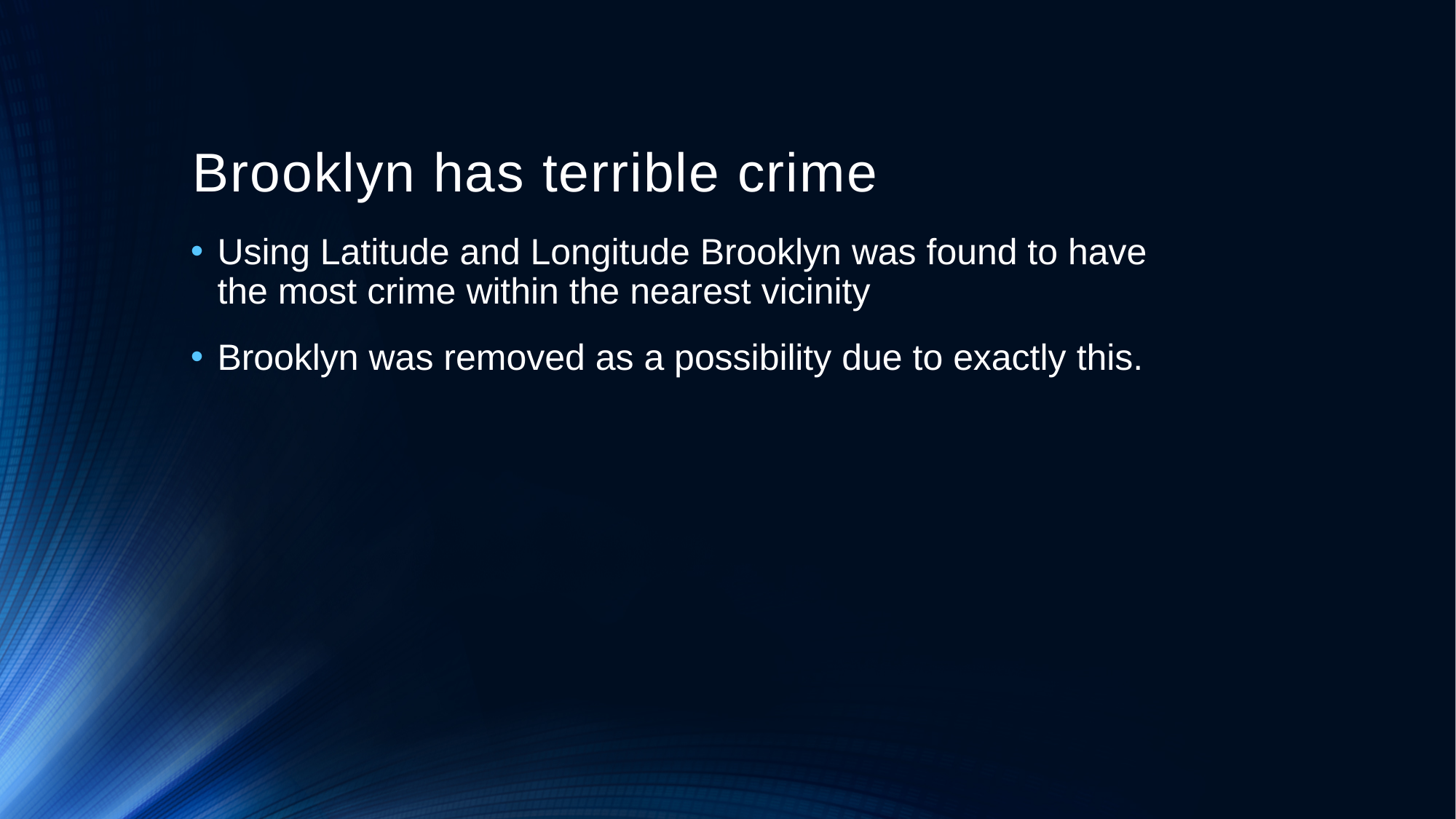

# Brooklyn has terrible crime
Using Latitude and Longitude Brooklyn was found to have the most crime within the nearest vicinity
Brooklyn was removed as a possibility due to exactly this.